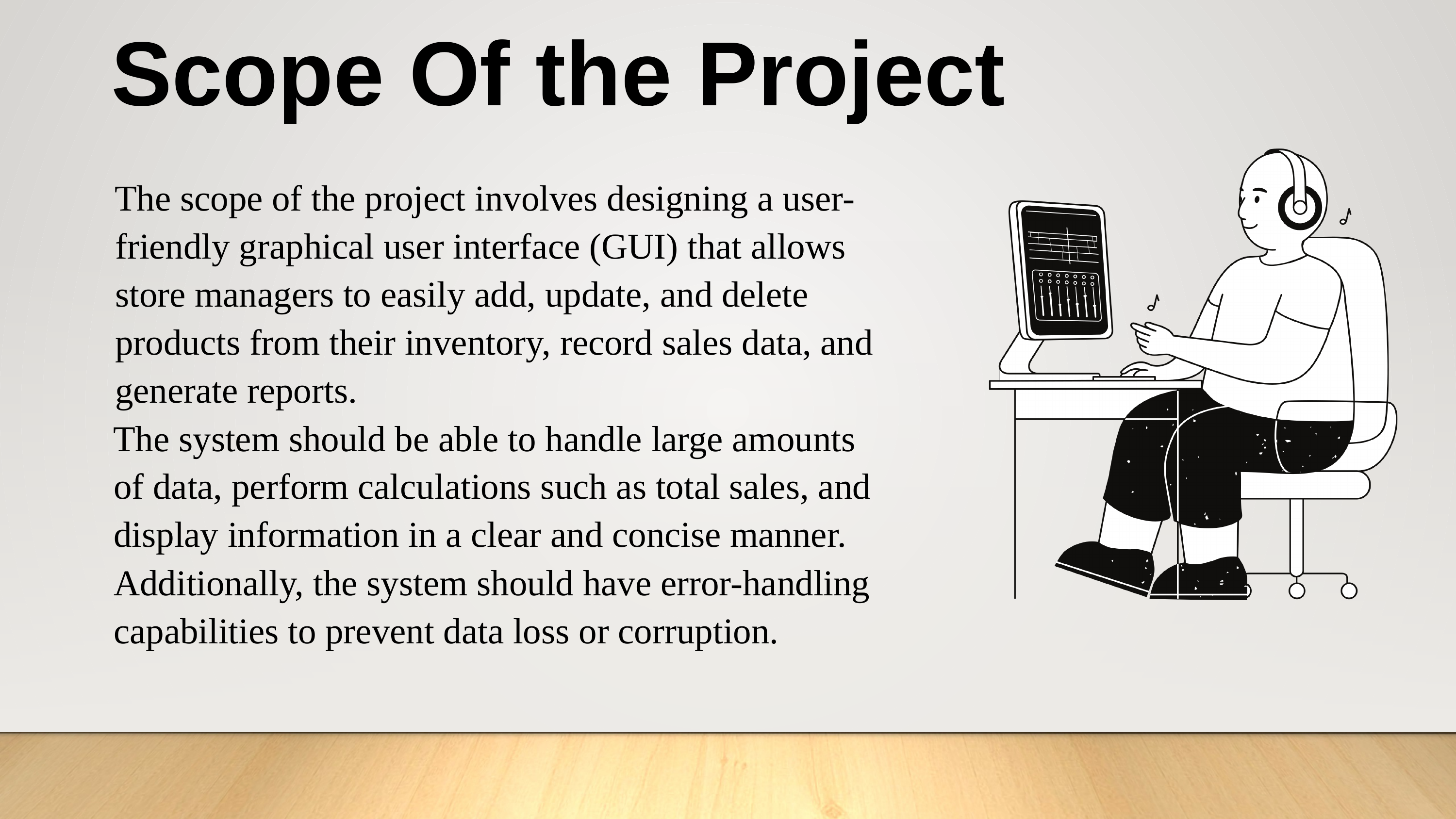

Scope Of the Project

The scope of the project involves designing a user-friendly graphical user interface (GUI) that allows store managers to easily add, update, and delete products from their inventory, record sales data, and generate reports.
The system should be able to handle large amounts of data, perform calculations such as total sales, and display information in a clear and concise manner. Additionally, the system should have error-handling capabilities to prevent data loss or corruption.